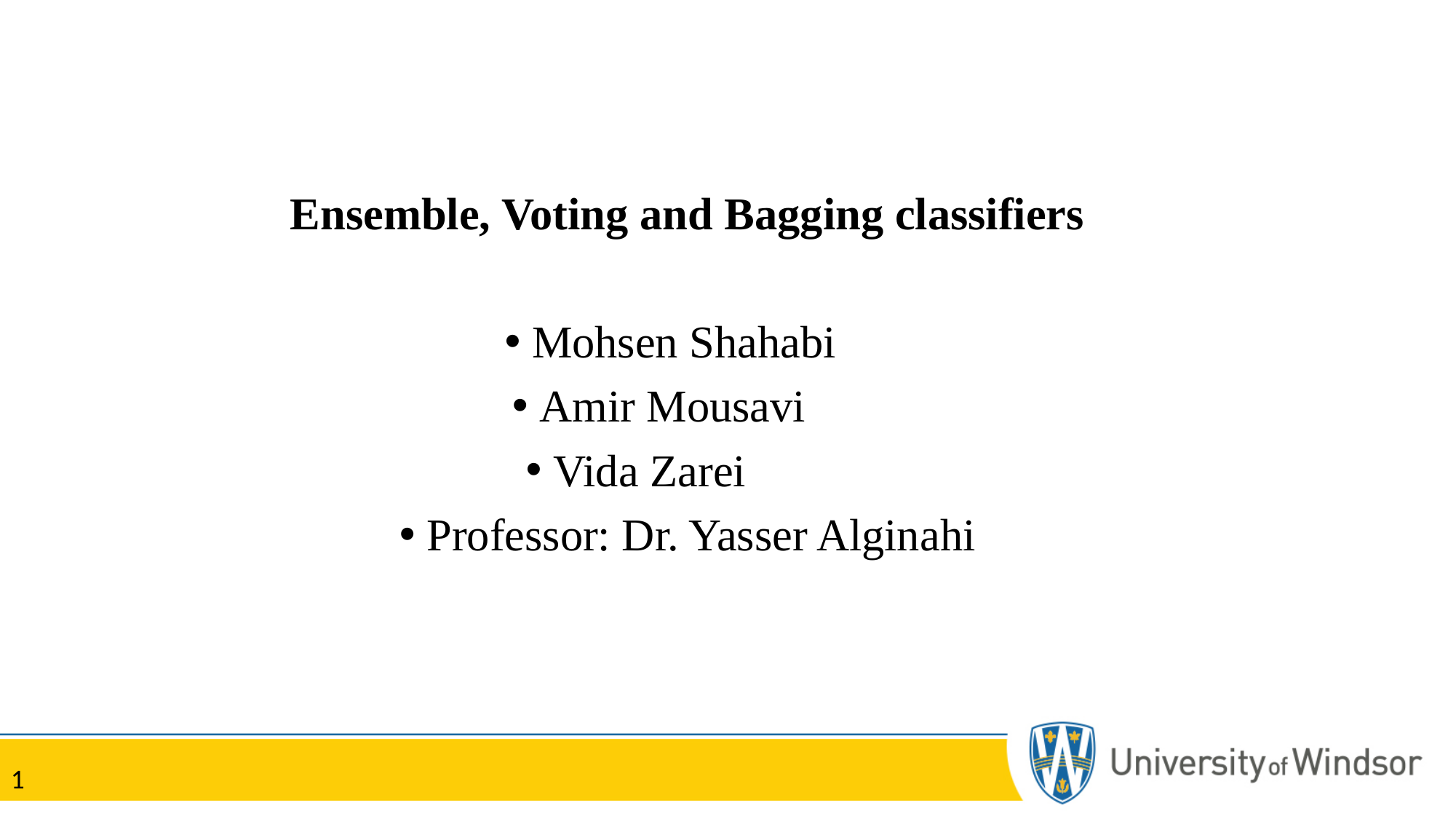

Ensemble, Voting and Bagging classifiers

Mohsen Shahabi
Amir Mousavi
Vida Zarei
Professor: Dr. Yasser Alginahi

1